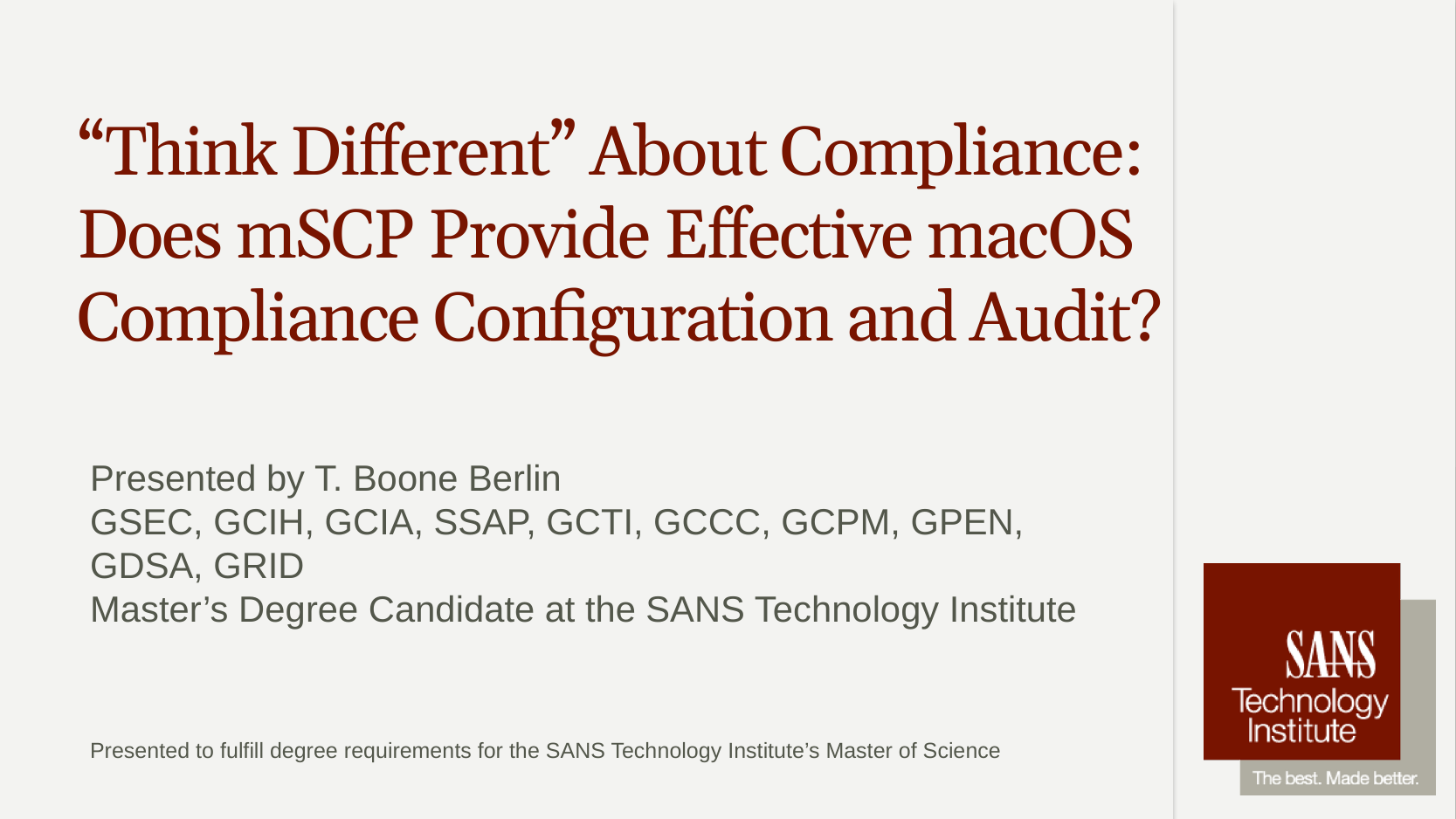

# “Think Different” About Compliance: Does mSCP Provide Effective macOS Compliance Configuration and Audit?
Presented by T. Boone Berlin
GSEC, GCIH, GCIA, SSAP, GCTI, GCCC, GCPM, GPEN, GDSA, GRID
Master’s Degree Candidate at the SANS Technology Institute